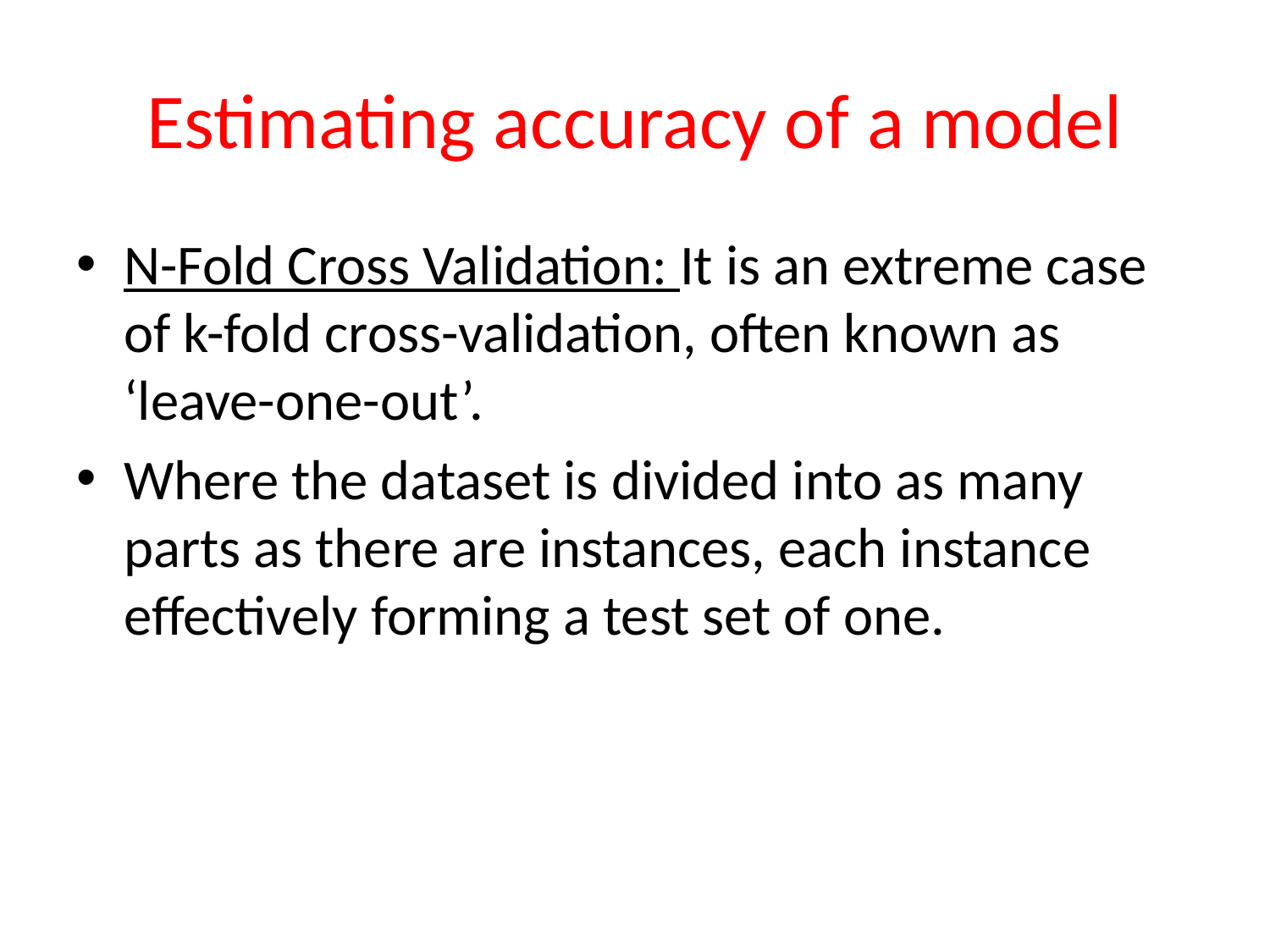

# Estimating accuracy of a model
N-Fold Cross Validation: It is an extreme case of k-fold cross-validation, often known as ‘leave-one-out’.
Where the dataset is divided into as many parts as there are instances, each instance effectively forming a test set of one.